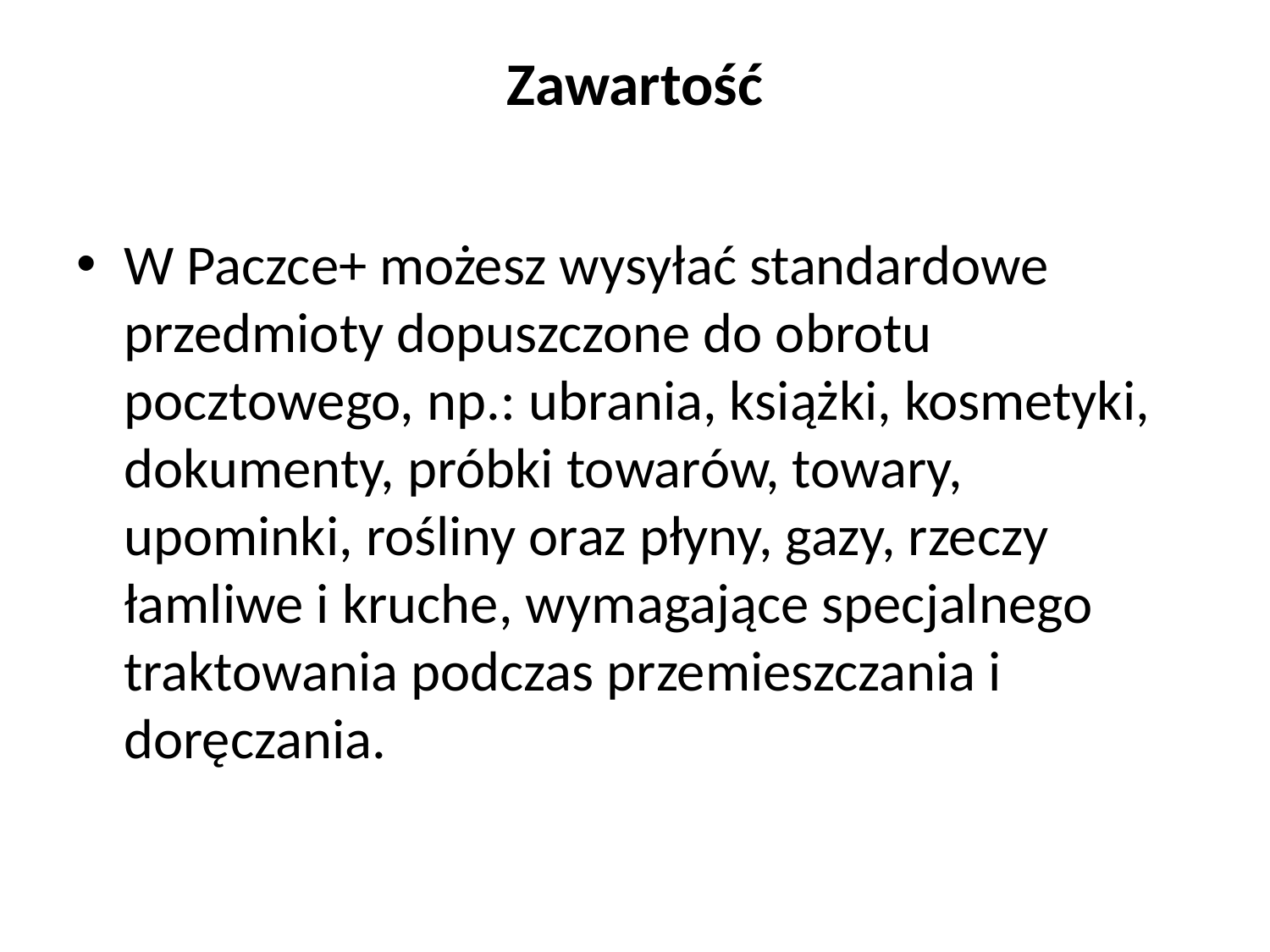

# Zawartość
W Paczce+ możesz wysyłać standardowe przedmioty dopuszczone do obrotu pocztowego, np.: ubrania, książki, kosmetyki, dokumenty, próbki towarów, towary, upominki, rośliny oraz płyny, gazy, rzeczy łamliwe i kruche, wymagające specjalnego traktowania podczas przemieszczania i doręczania.